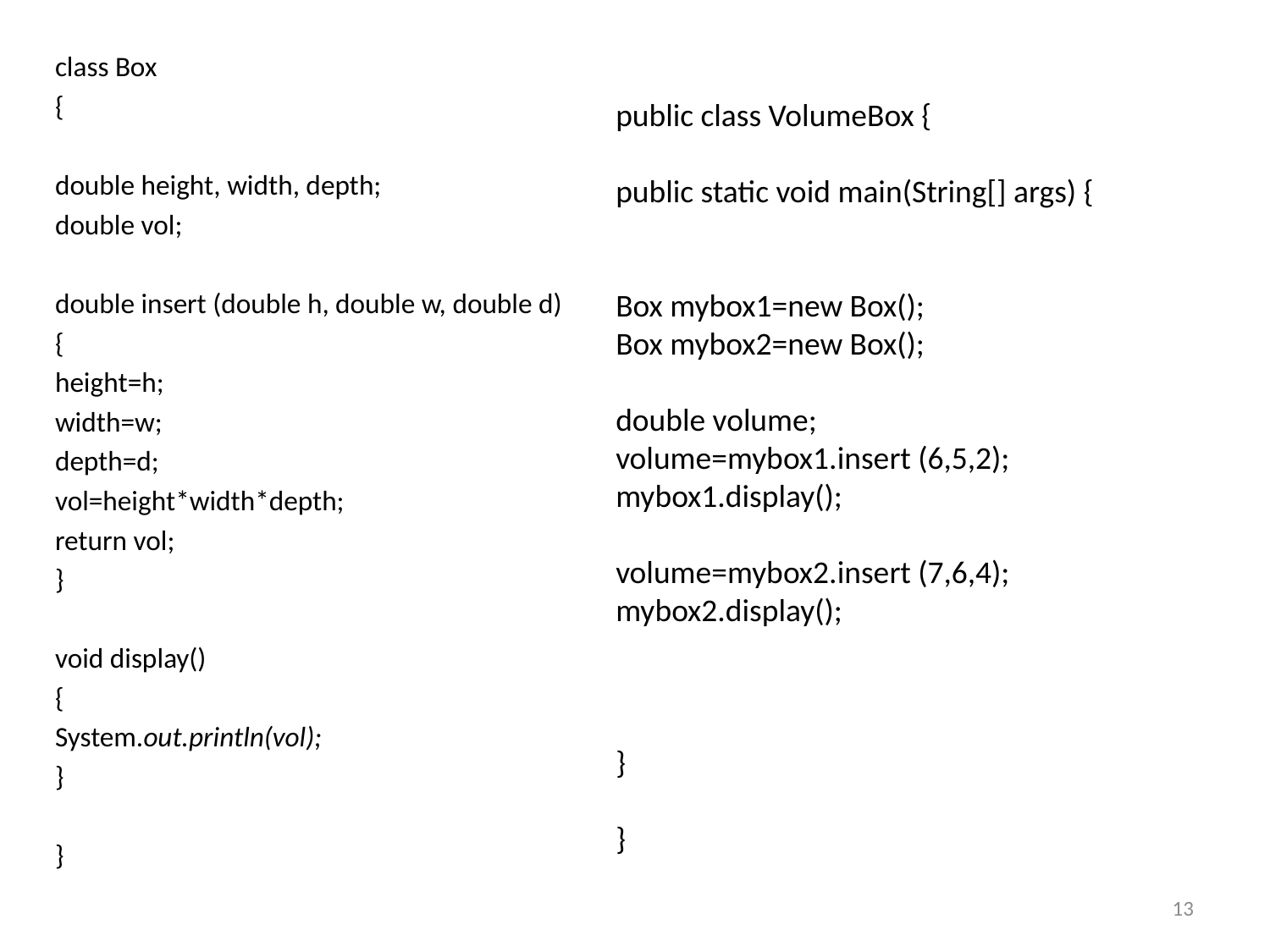

public class VolumeBox {

public static void main(String[] args) {

Box mybox1=new Box();
Box mybox2=new Box();

double volume;
volume=mybox1.insert (6,5,2);
mybox1.display();

volume=mybox2.insert (7,6,4);
mybox2.display();

}

}
class Box
{

double height, width, depth;
double vol;

double insert (double h, double w, double d)
{
height=h;
width=w;
depth=d;
vol=height*width*depth;
return vol;
}

void display()
{
System.out.println(vol);
}

}

13